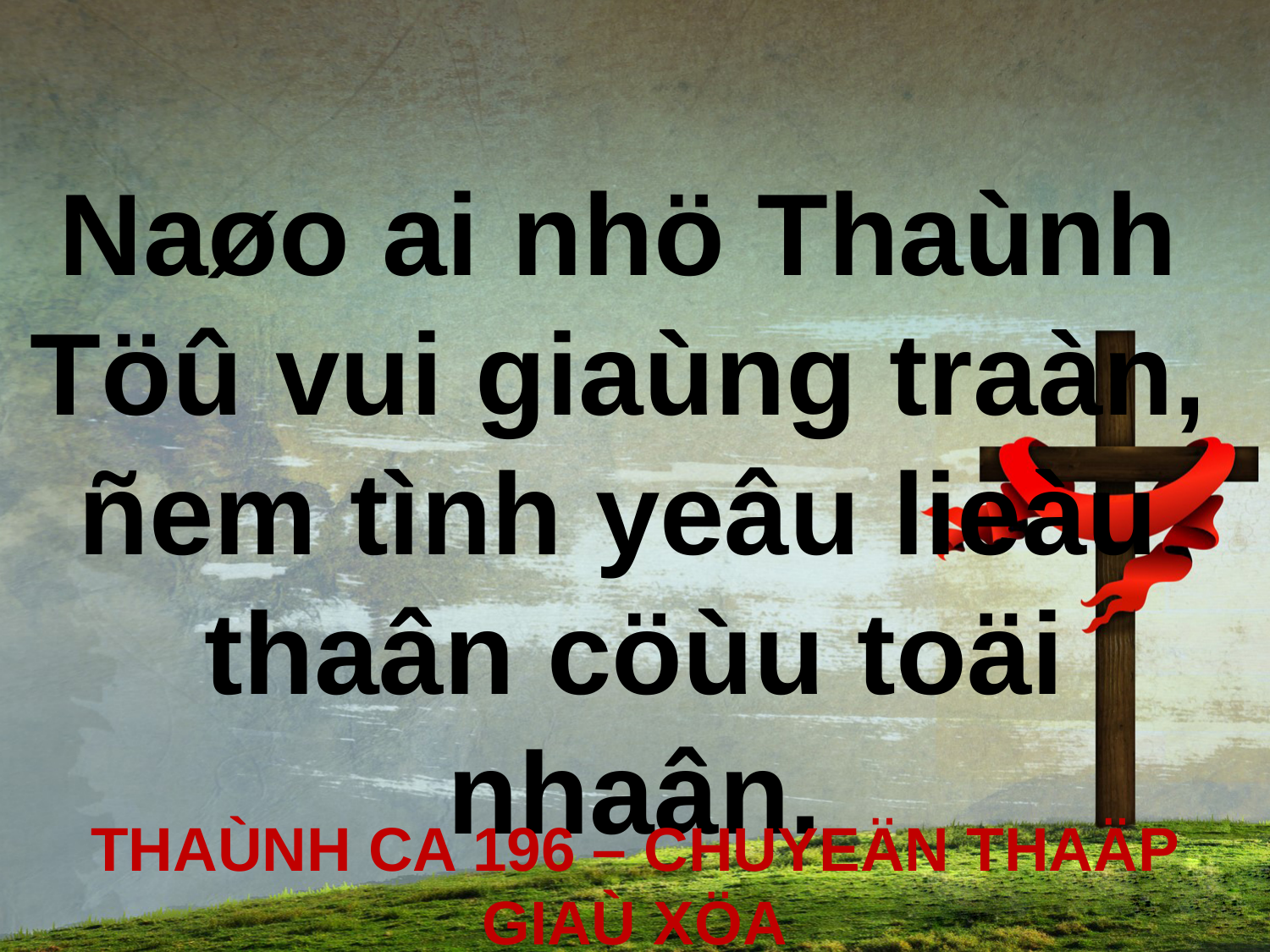

Naøo ai nhö Thaùnh
Töû vui giaùng traàn,
ñem tình yeâu lieàu
thaân cöùu toäi nhaân.
THAÙNH CA 196 – CHUYEÄN THAÄP GIAÙ XÖA